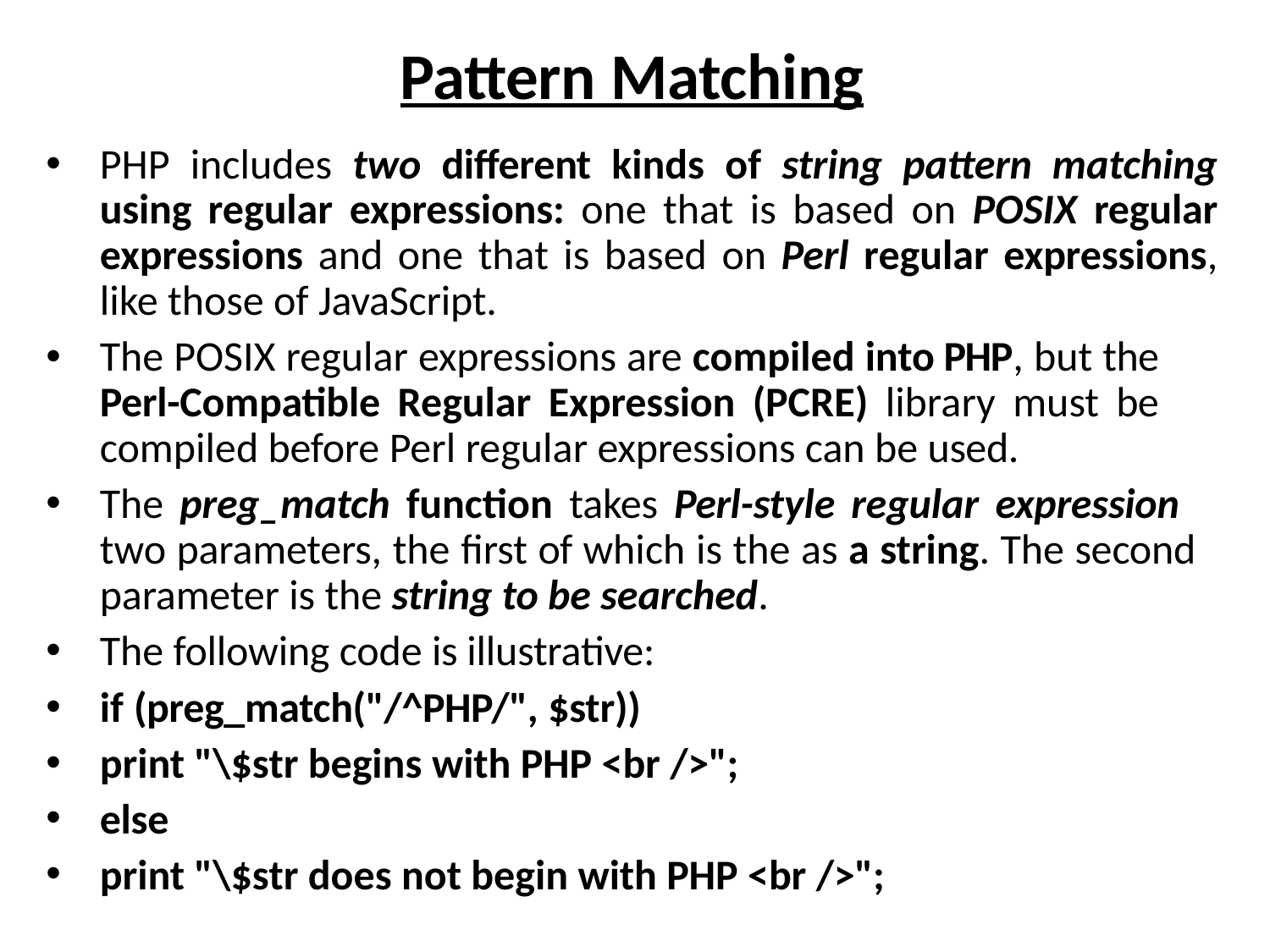

# Pattern Matching
PHP includes two different kinds of string pattern matching using regular expressions: one that is based on POSIX regular expressions and one that is based on Perl regular expressions, like those of JavaScript.
The POSIX regular expressions are compiled into PHP, but the Perl-Compatible Regular Expression (PCRE) library must be compiled before Perl regular expressions can be used.
The preg_match function takes Perl-style regular expression  two parameters, the first of which is the as a string. The second parameter is the string to be searched.
The following code is illustrative:
if (preg_match("/^PHP/", $str))
print "\$str begins with PHP <br />";
else
print "\$str does not begin with PHP <br />";